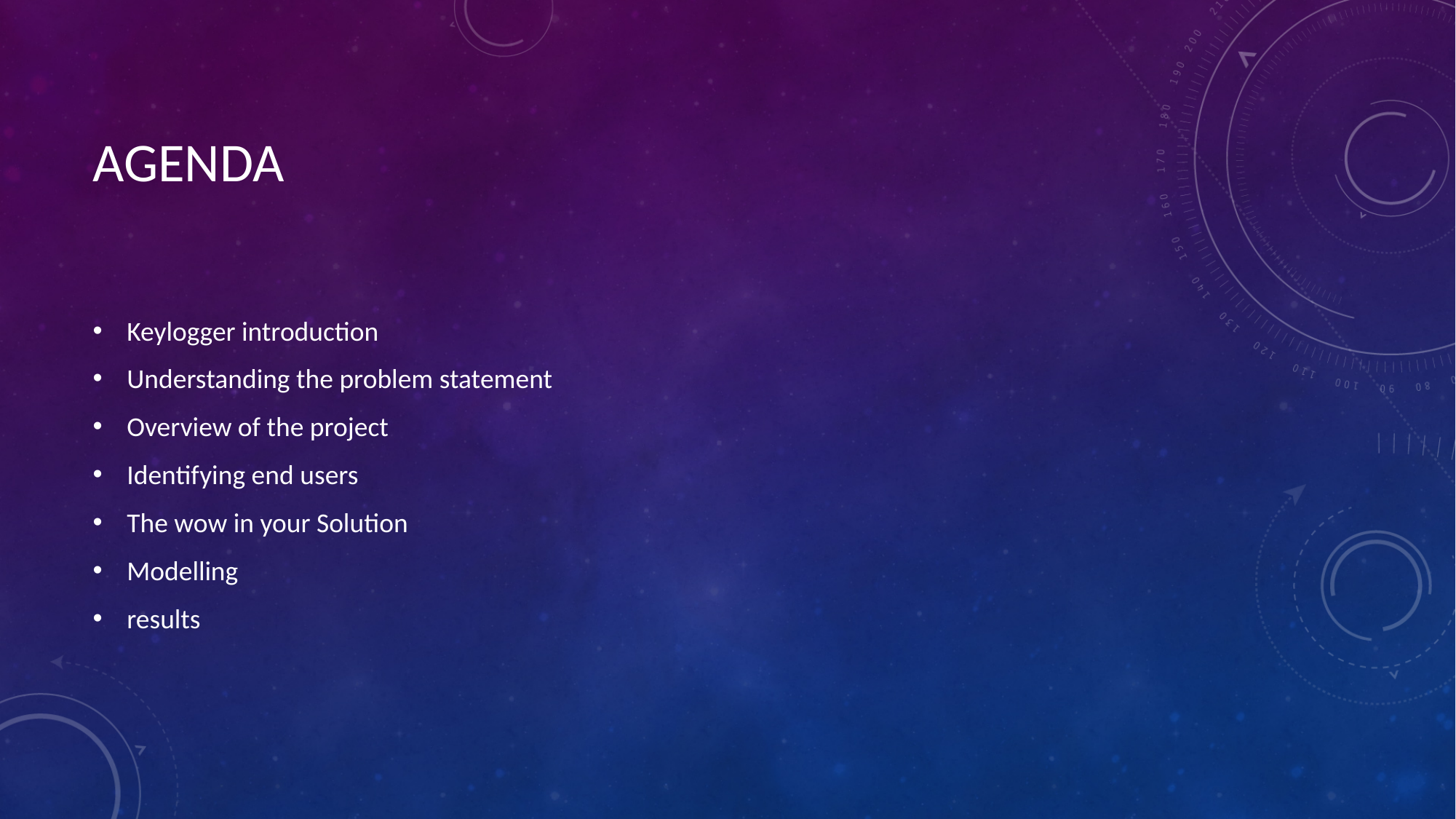

# Agenda
Keylogger introduction
Understanding the problem statement
Overview of the project
Identifying end users
The wow in your Solution
Modelling
results